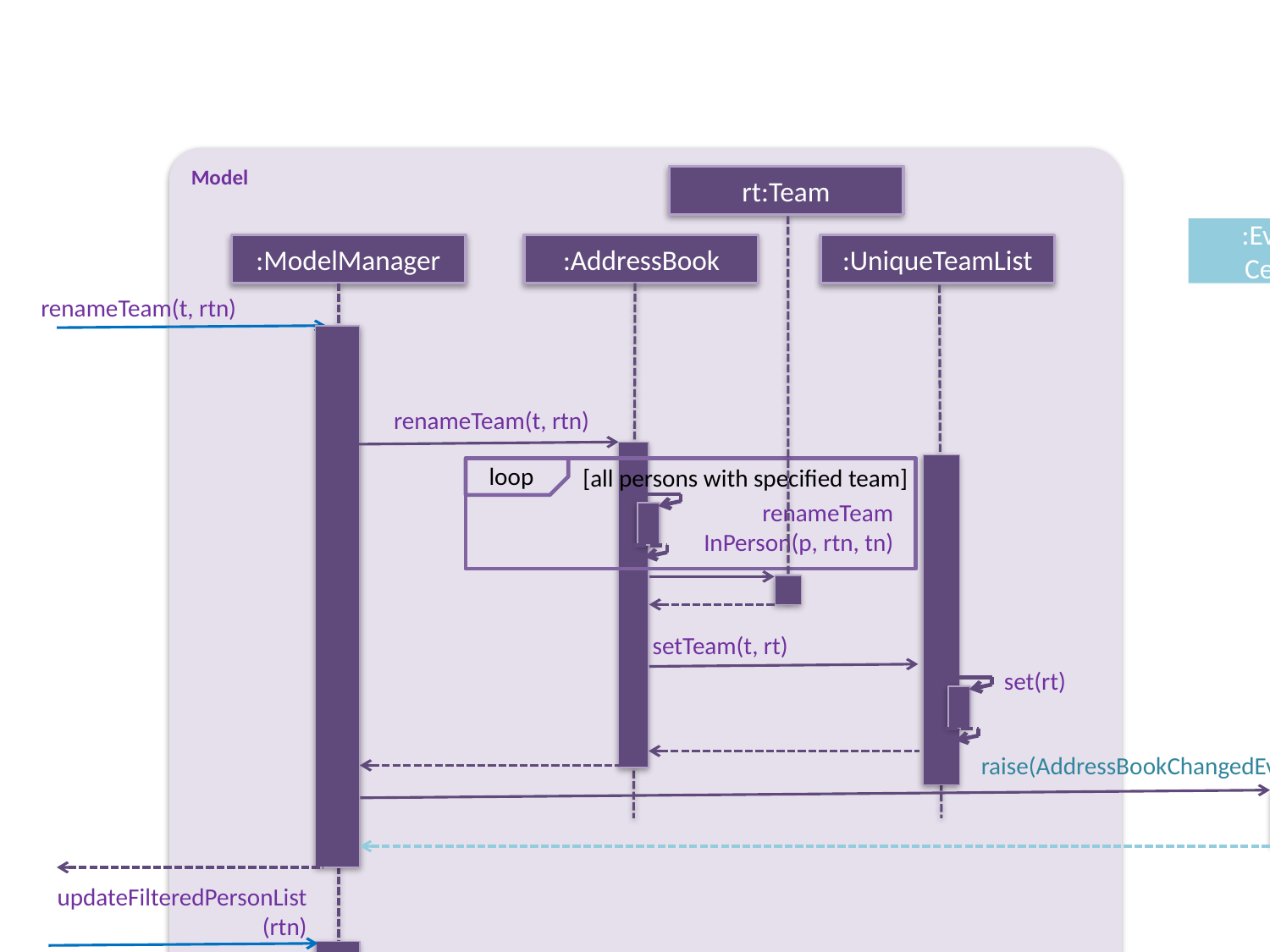

Model
rt:Team
:Events Center
:ModelManager
:AddressBook
:UniqueTeamList
renameTeam(t, rtn)

renameTeam(t, rtn)

loop
[all persons with specified team]

renameTeam
InPerson(p, rtn, tn)

setTeam(t, rt)
set(rt)

raise(AddressBookChangedEvent)

updateFilteredPersonList
(rtn)